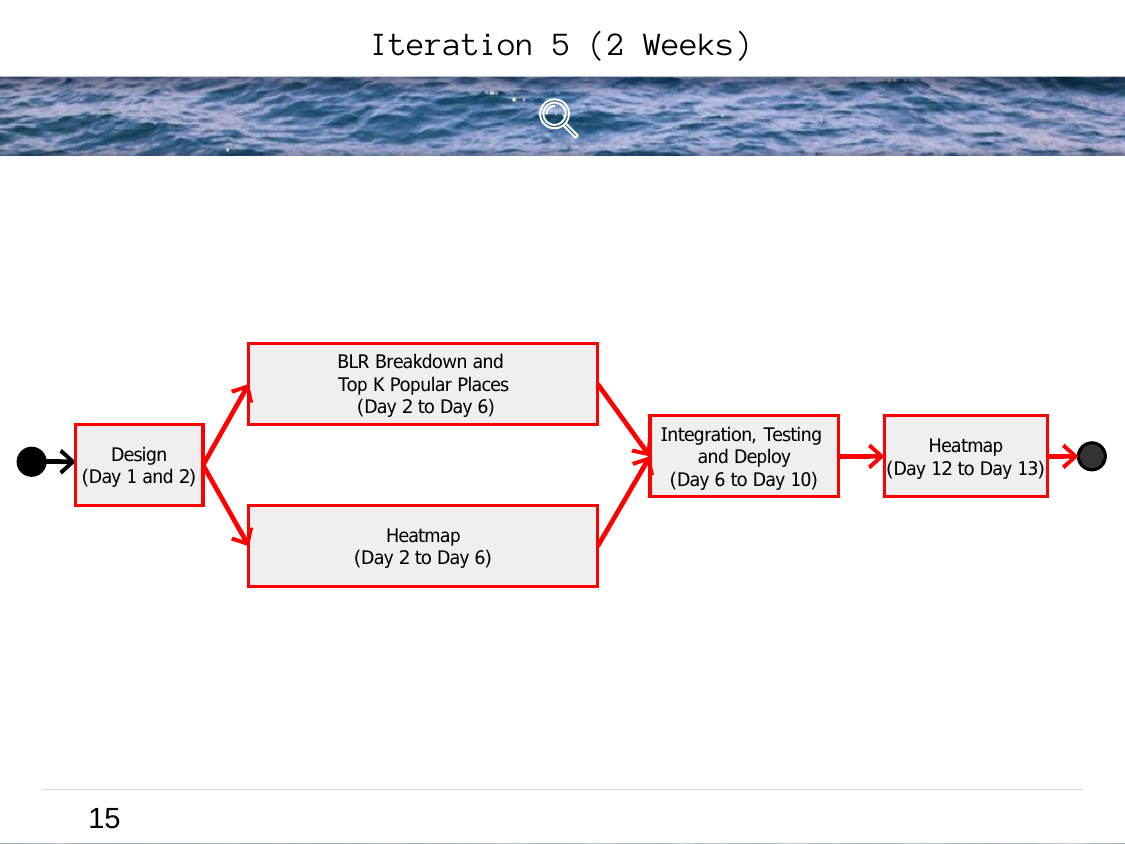

Iteration 5 (2 Weeks)

BLR Breakdown and
Top K Popular Places
 (Day 2 to Day 6)
Integration, Testing
and Deploy
(Day 6 to Day 10)
Design
(Day 1 and 2)

Heatmap
(Day 2 to Day 6)
Heatmap
(Day 12 to Day 13)
15